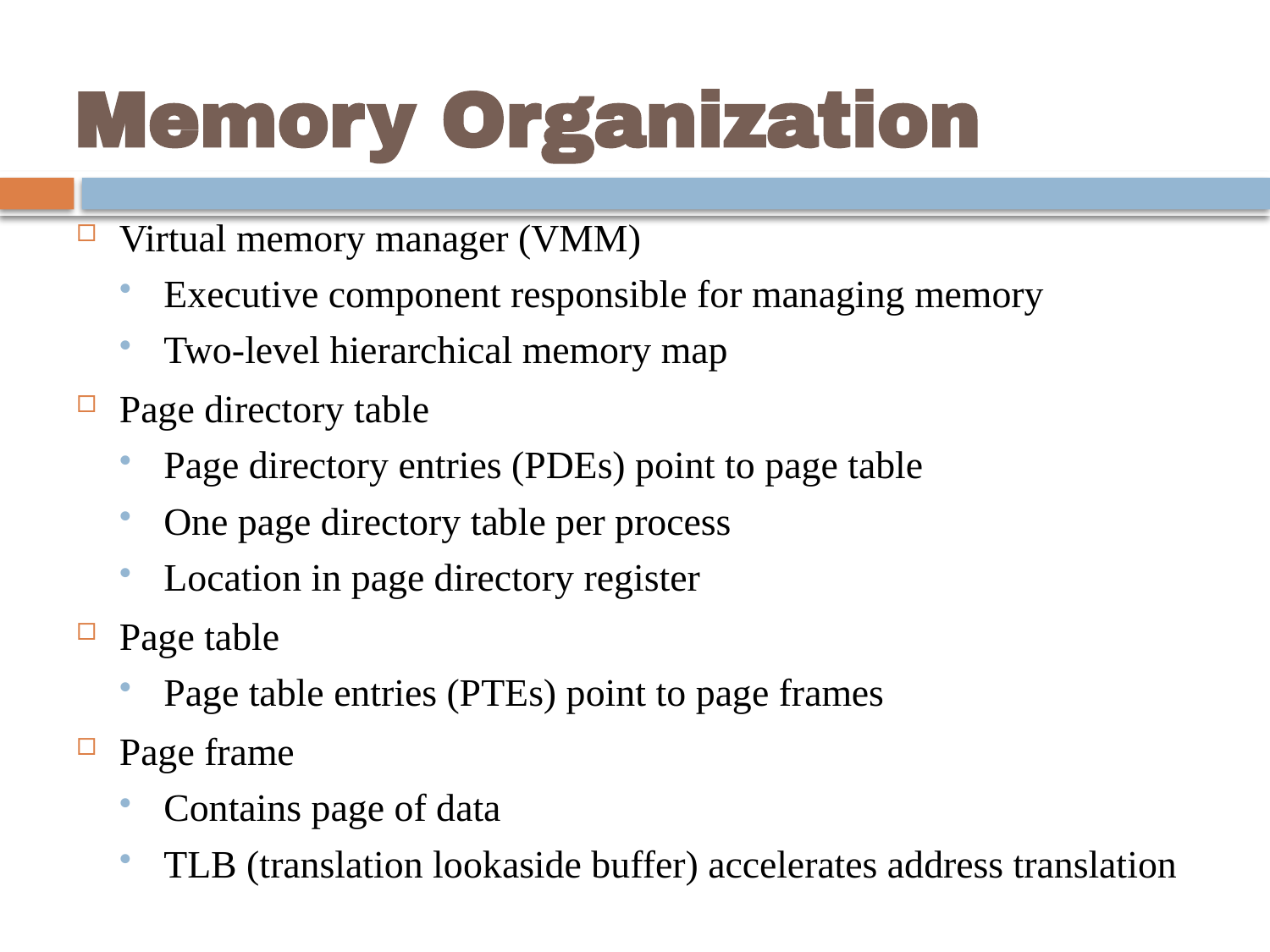

# Memory Organization
Virtual memory manager (VMM)
Executive component responsible for managing memory
Two-level hierarchical memory map
Page directory table
Page directory entries (PDEs) point to page table
One page directory table per process
Location in page directory register
Page table
Page table entries (PTEs) point to page frames
Page frame
Contains page of data
TLB (translation lookaside buffer) accelerates address translation